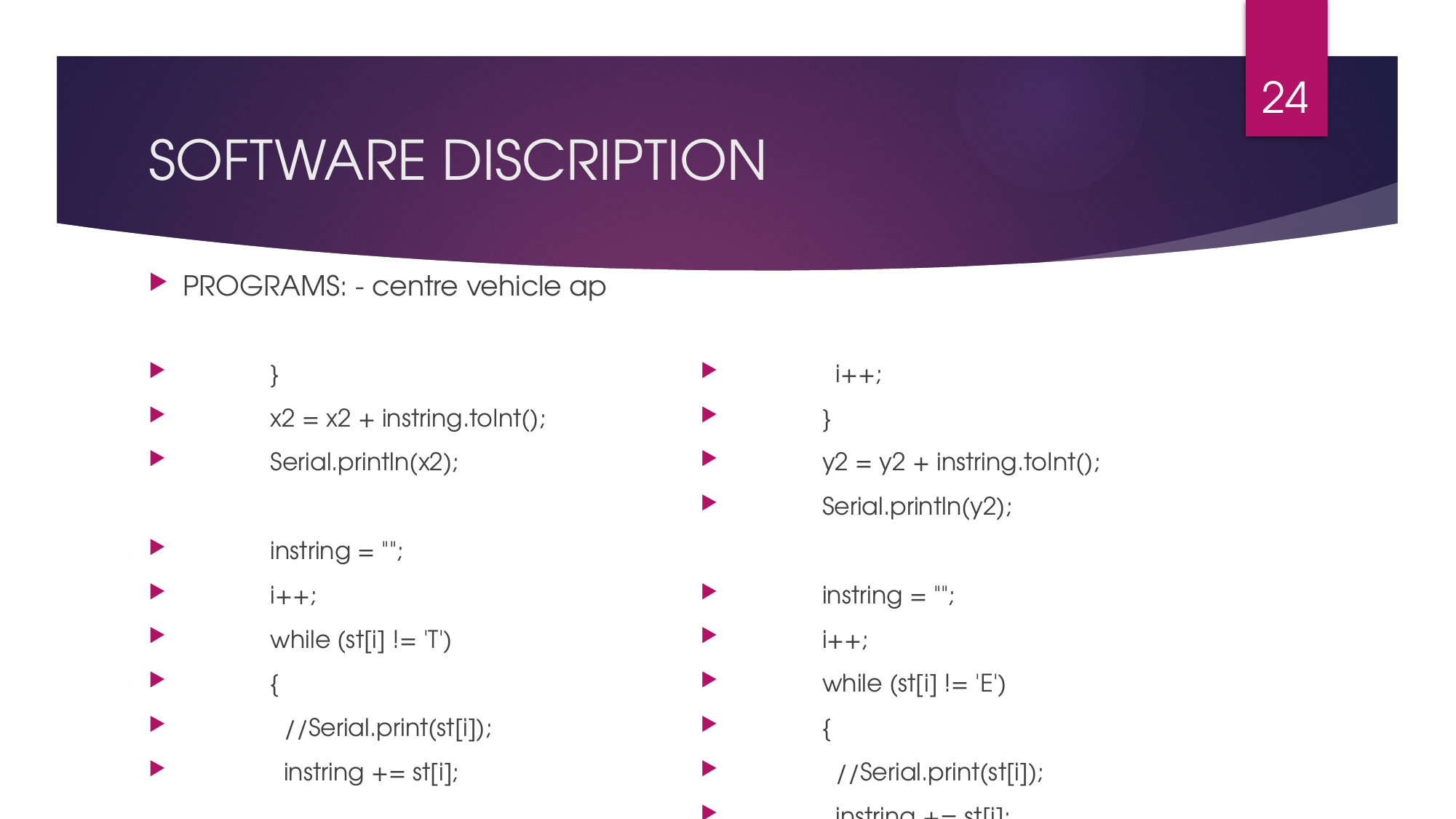

24
# SOFTWARE DISCRIPTION
PROGRAMS: - centre vehicle ap

            }
            x2 = x2 + instring.toInt();
            Serial.println(x2);

            instring = "";
            i++;
            while (st[i] != 'T')
            {
              //Serial.print(st[i]);
              instring += st[i];
              i++;
            }
            y2 = y2 + instring.toInt();
            Serial.println(y2);

            instring = "";
            i++;
            while (st[i] != 'E')
            {
              //Serial.print(st[i]);
              instring += st[i];